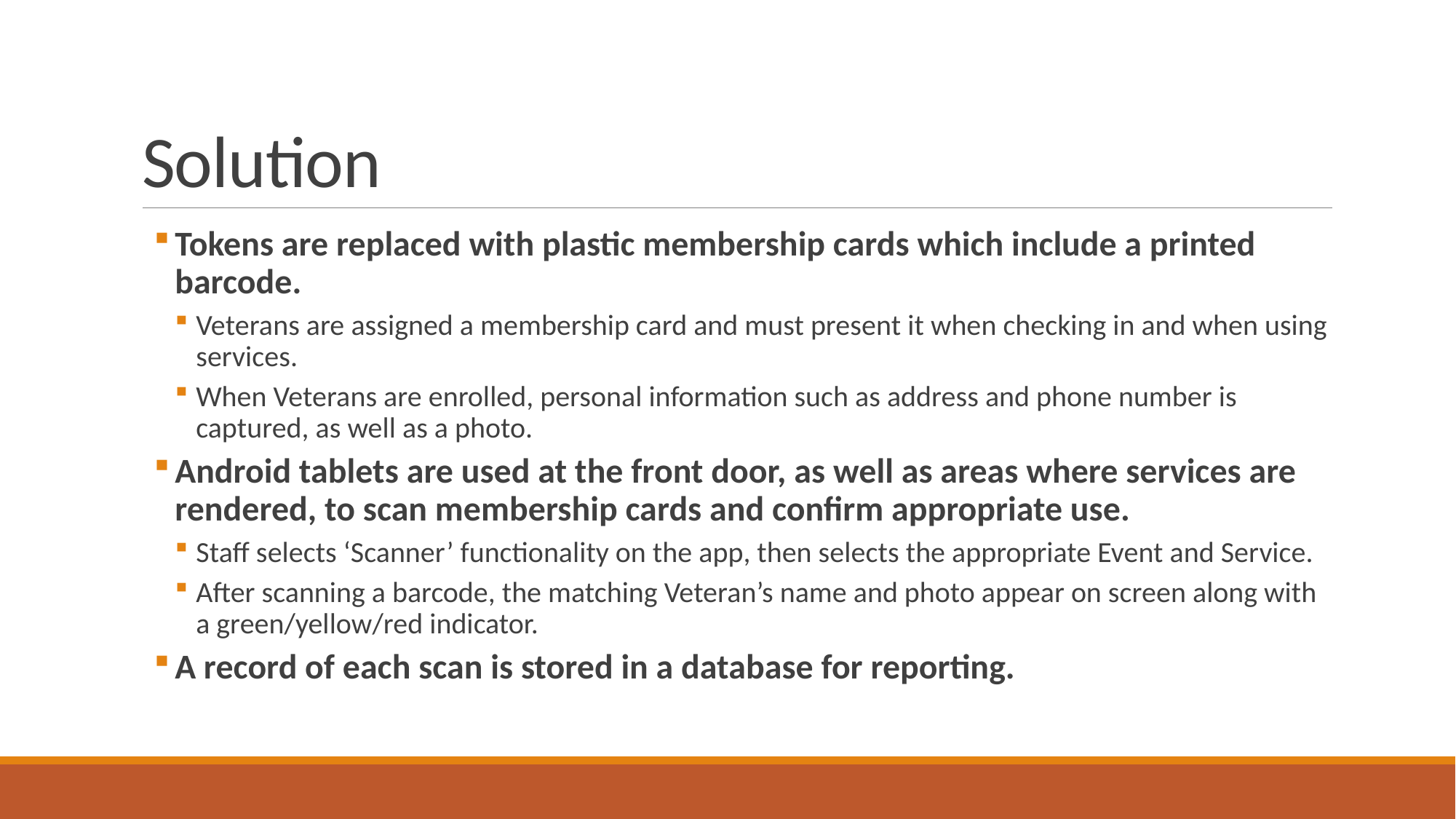

# Solution
Tokens are replaced with plastic membership cards which include a printed barcode.
Veterans are assigned a membership card and must present it when checking in and when using services.
When Veterans are enrolled, personal information such as address and phone number is captured, as well as a photo.
Android tablets are used at the front door, as well as areas where services are rendered, to scan membership cards and confirm appropriate use.
Staff selects ‘Scanner’ functionality on the app, then selects the appropriate Event and Service.
After scanning a barcode, the matching Veteran’s name and photo appear on screen along with a green/yellow/red indicator.
A record of each scan is stored in a database for reporting.